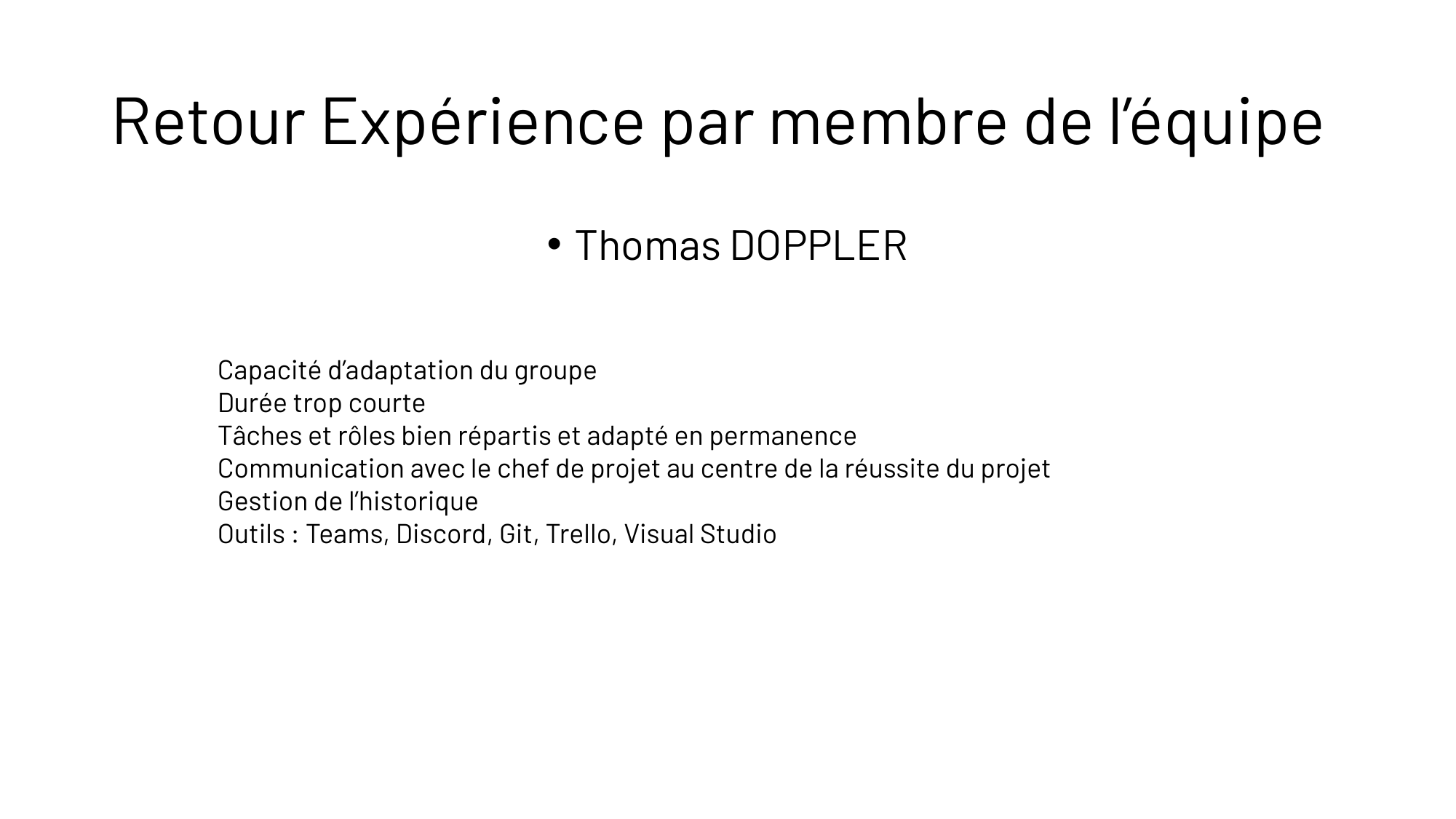

# Retour Expérience par membre de l’équipe
Thomas DOPPLER
Capacité d’adaptation du groupe
Durée trop courte
Tâches et rôles bien répartis et adapté en permanence
Communication avec le chef de projet au centre de la réussite du projet
Gestion de l’historique
Outils : Teams, Discord, Git, Trello, Visual Studio